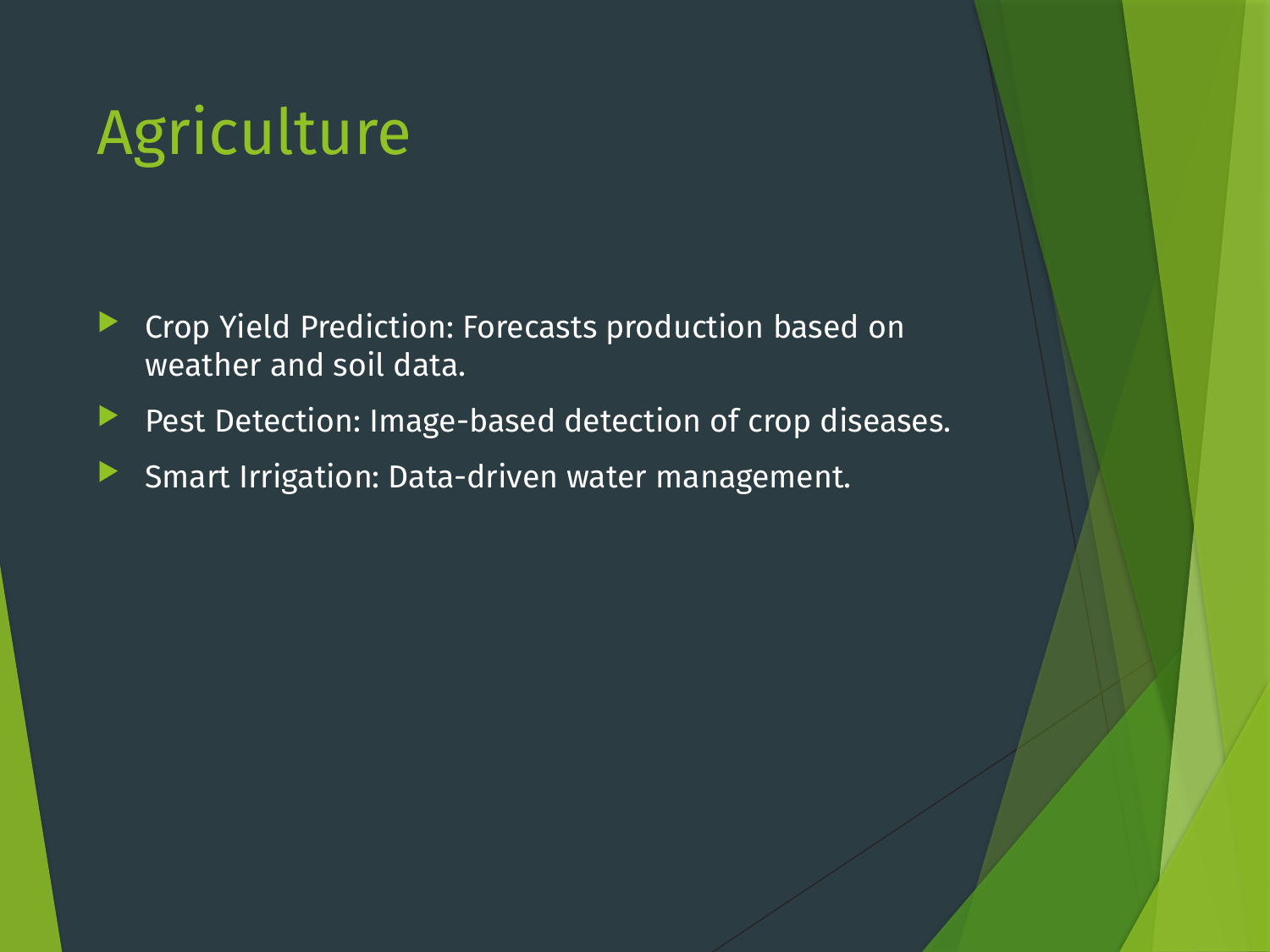

# Agriculture
Crop Yield Prediction: Forecasts production based on weather and soil data.
Pest Detection: Image-based detection of crop diseases.
Smart Irrigation: Data-driven water management.